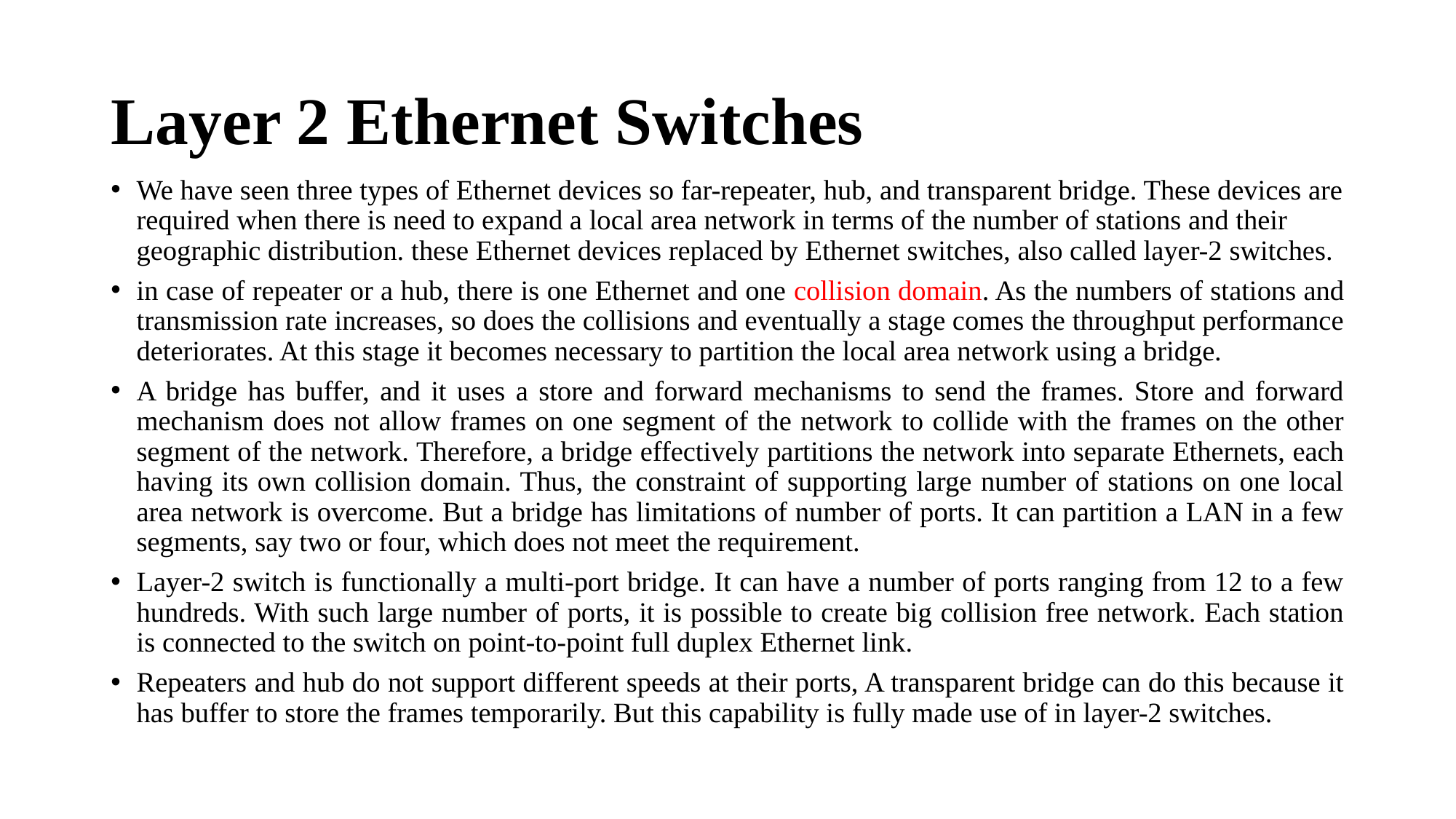

# Layer 2 Ethernet Switches
We have seen three types of Ethernet devices so far-repeater, hub, and transparent bridge. These devices are required when there is need to expand a local area network in terms of the number of stations and their geographic distribution. these Ethernet devices replaced by Ethernet switches, also called layer-2 switches.
in case of repeater or a hub, there is one Ethernet and one collision domain. As the numbers of stations and transmission rate increases, so does the collisions and eventually a stage comes the throughput performance deteriorates. At this stage it becomes necessary to partition the local area network using a bridge.
A bridge has buffer, and it uses a store and forward mechanisms to send the frames. Store and forward mechanism does not allow frames on one segment of the network to collide with the frames on the other segment of the network. Therefore, a bridge effectively partitions the network into separate Ethernets, each having its own collision domain. Thus, the constraint of supporting large number of stations on one local area network is overcome. But a bridge has limitations of number of ports. It can partition a LAN in a few segments, say two or four, which does not meet the requirement.
Layer-2 switch is functionally a multi-port bridge. It can have a number of ports ranging from 12 to a few hundreds. With such large number of ports, it is possible to create big collision free network. Each station is connected to the switch on point-to-point full duplex Ethernet link.
Repeaters and hub do not support different speeds at their ports, A transparent bridge can do this because it has buffer to store the frames temporarily. But this capability is fully made use of in layer-2 switches.